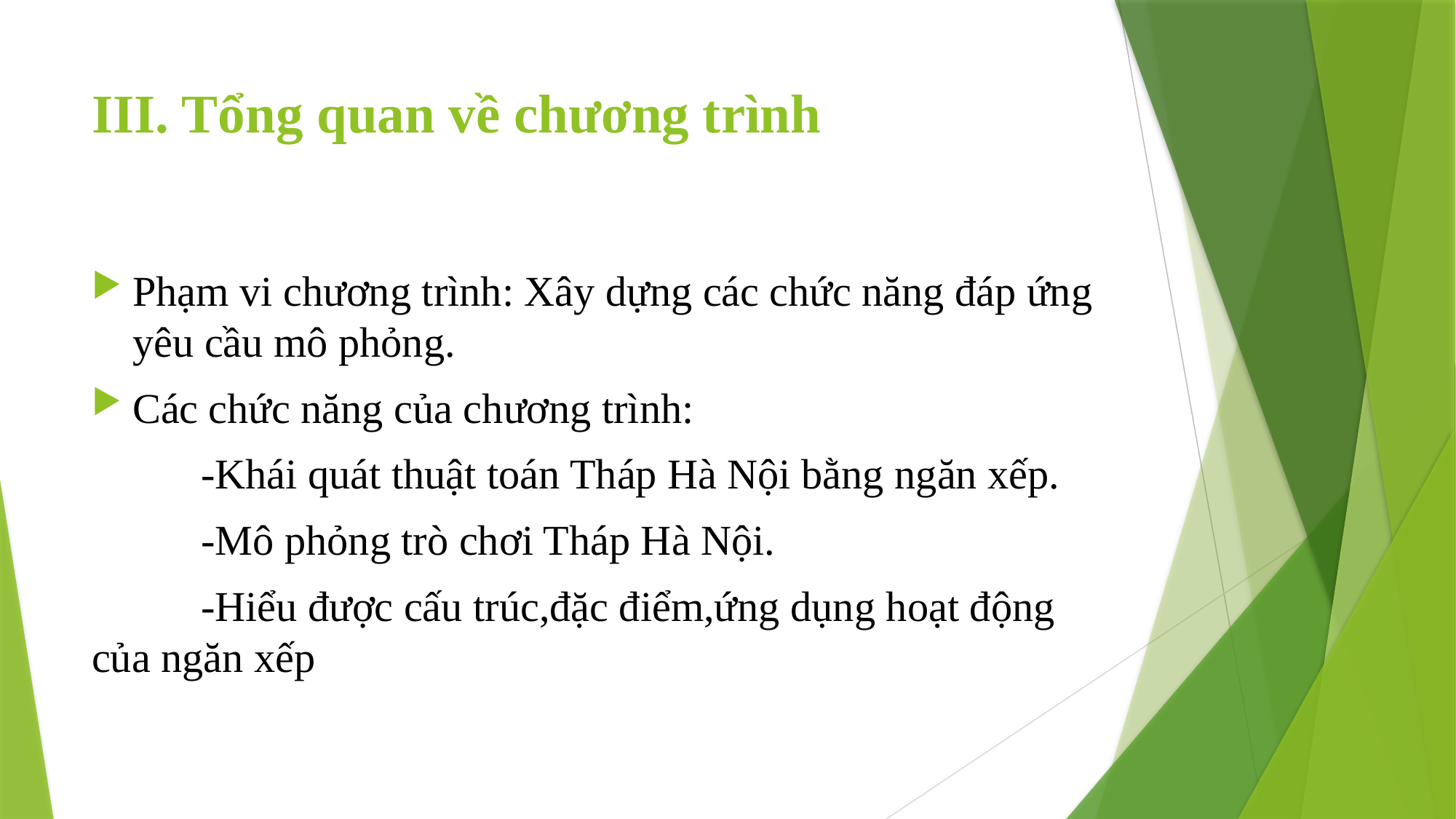

# III. Tổng quan về chương trình
Phạm vi chương trình: Xây dựng các chức năng đáp ứng yêu cầu mô phỏng.
Các chức năng của chương trình:
	-Khái quát thuật toán Tháp Hà Nội bằng ngăn xếp.
	-Mô phỏng trò chơi Tháp Hà Nội.
	-Hiểu được cấu trúc,đặc điểm,ứng dụng hoạt động của ngăn xếp